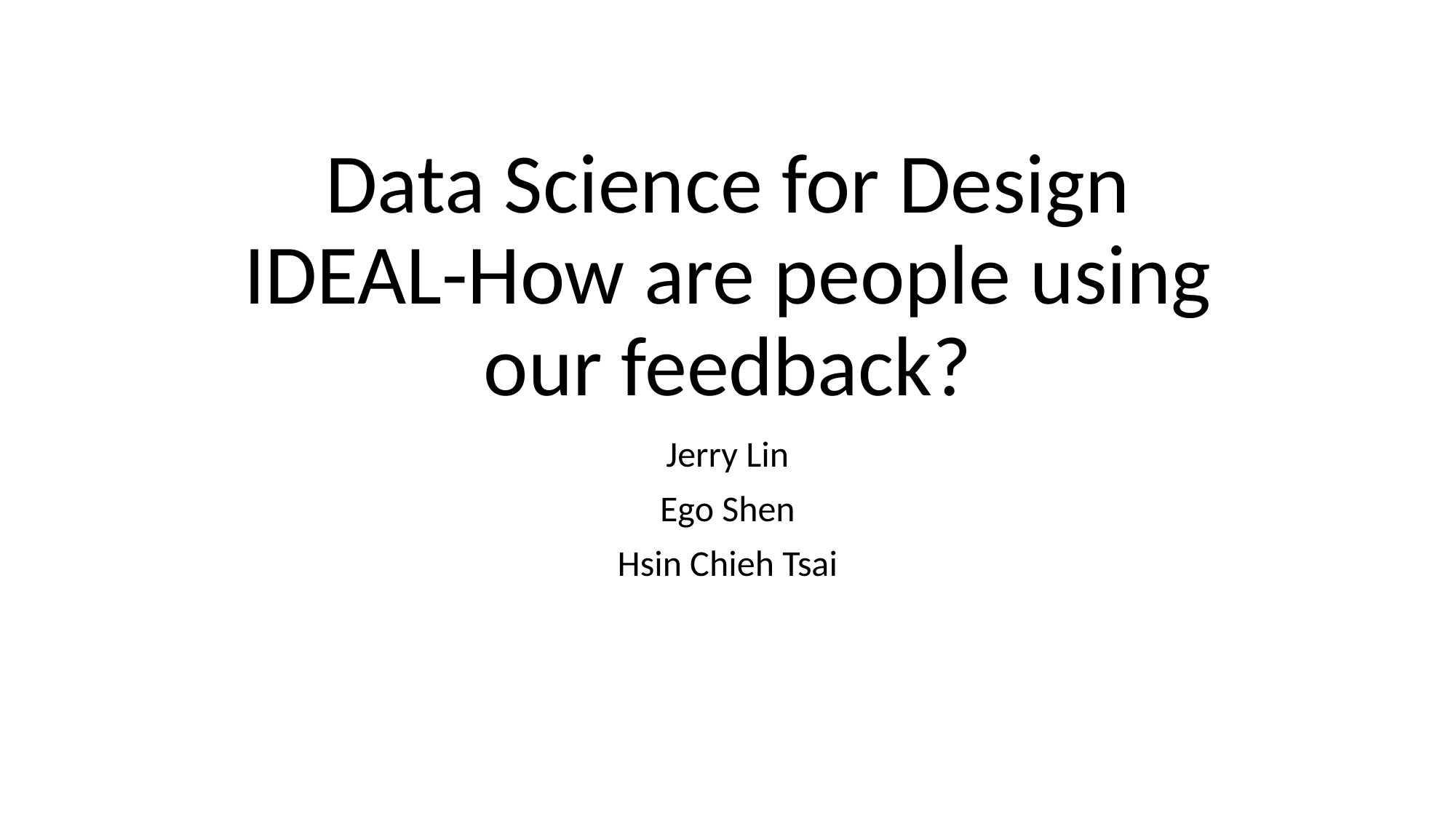

# Data Science for Design IDEAL-How are people using our feedback?
Jerry Lin
Ego Shen
Hsin Chieh Tsai